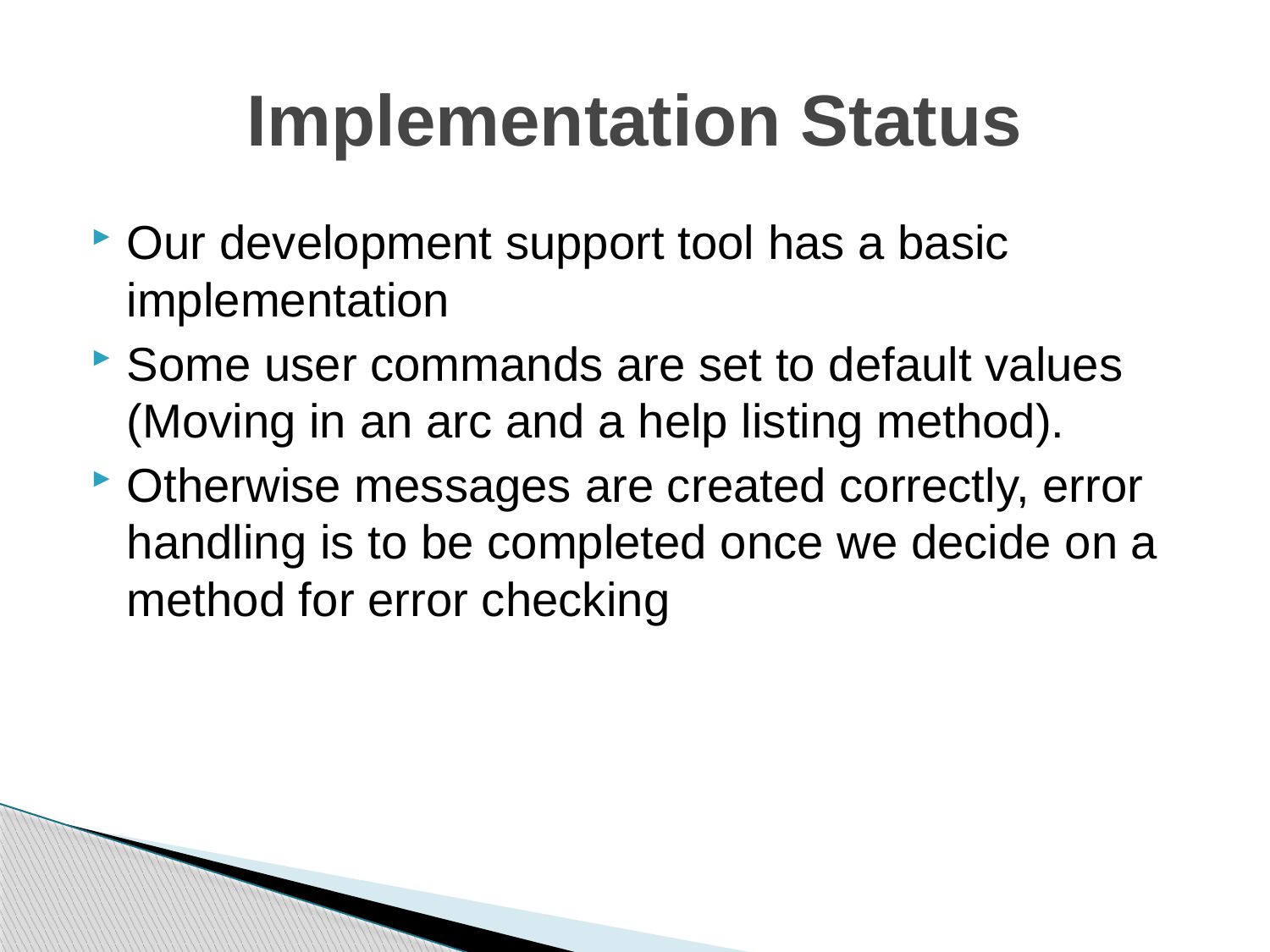

# Implementation Status
Our development support tool has a basic implementation
Some user commands are set to default values (Moving in an arc and a help listing method).
Otherwise messages are created correctly, error handling is to be completed once we decide on a method for error checking